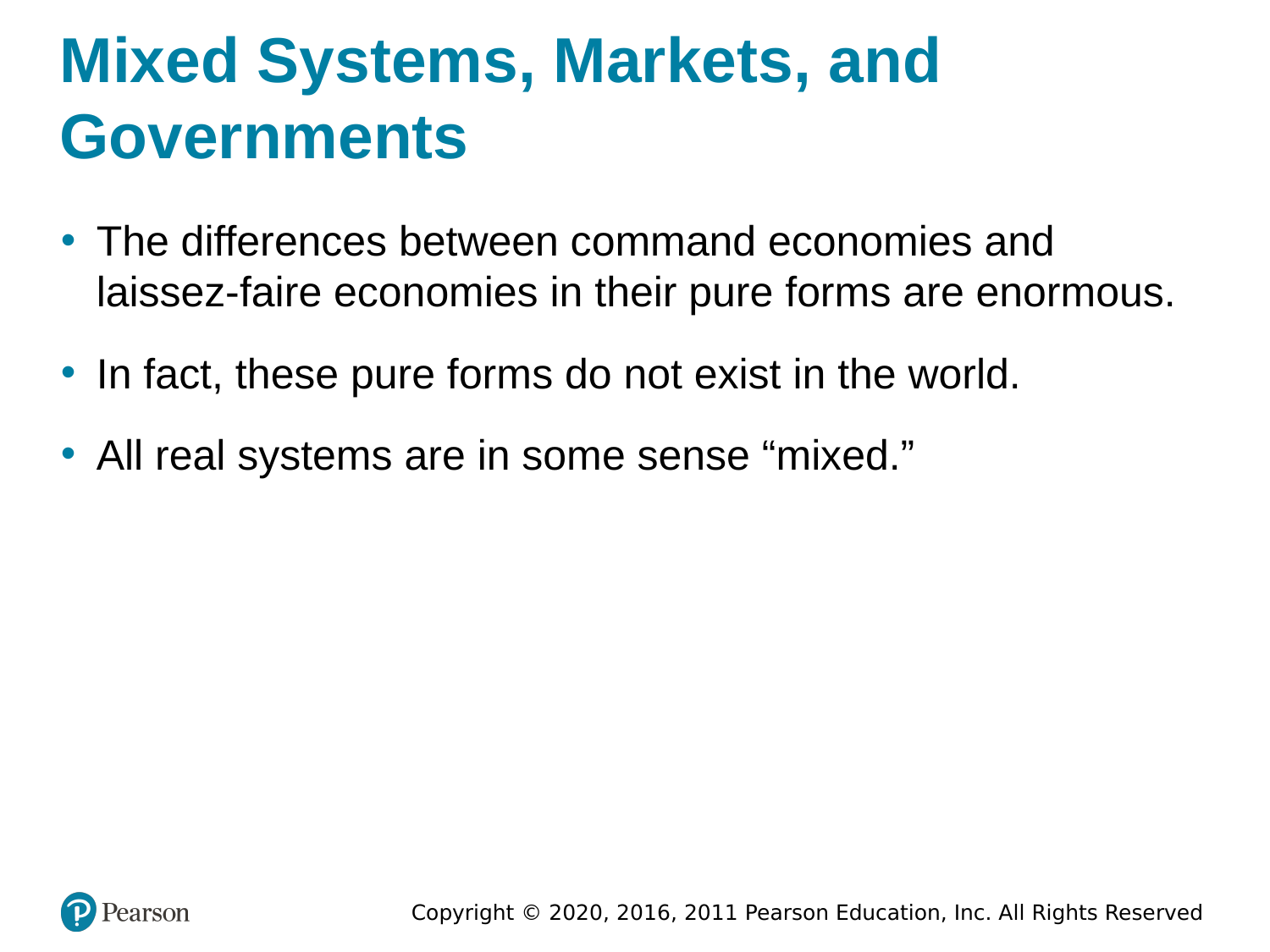

# Mixed Systems, Markets, and Governments
The differences between command economies and laissez-faire economies in their pure forms are enormous.
In fact, these pure forms do not exist in the world.
All real systems are in some sense “mixed.”